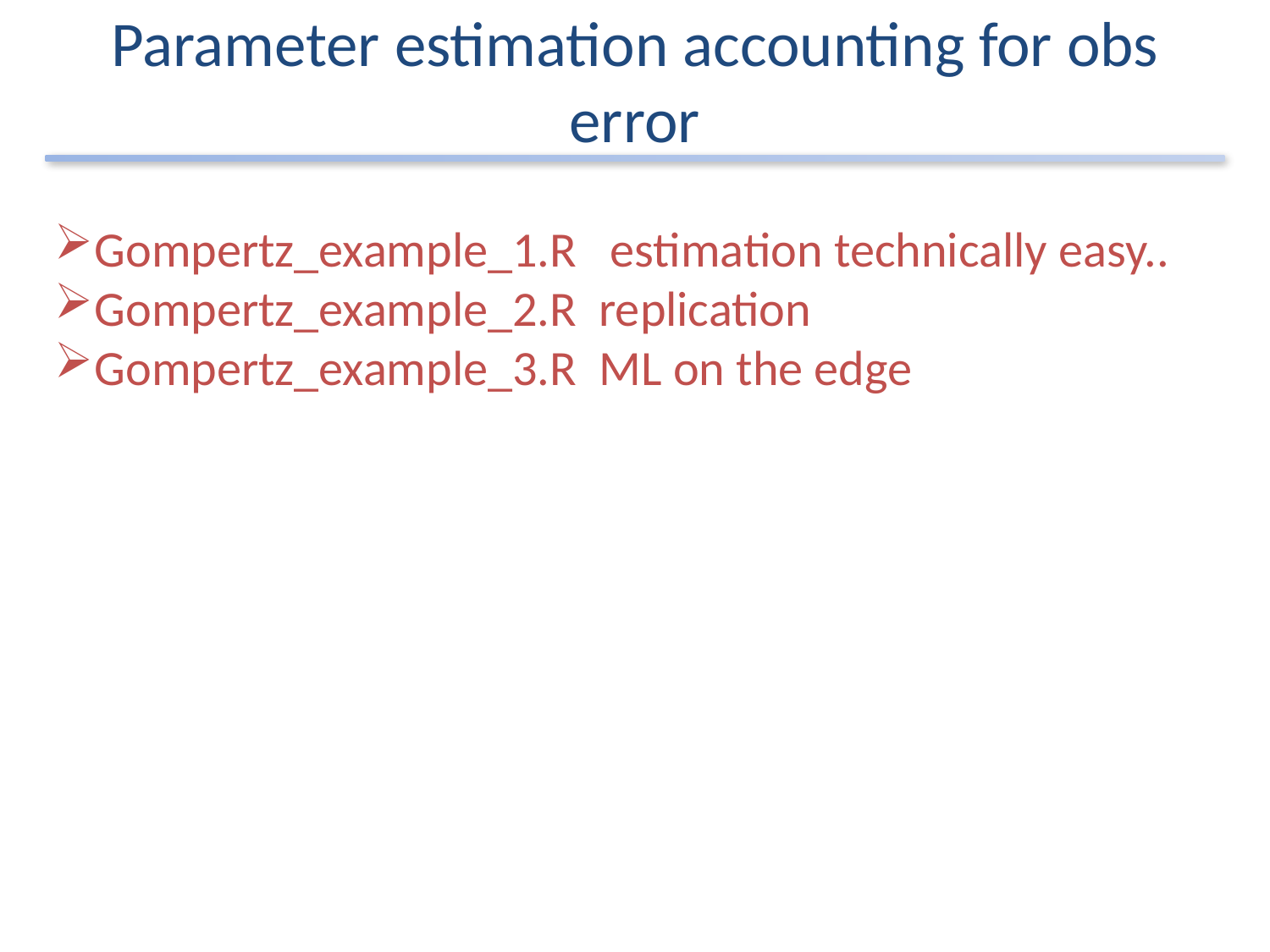

# Parameter estimation accounting for obs error
Gompertz_example_1.R   estimation technically easy..
Gompertz_example_2.R  replication
Gompertz_example_3.R  ML on the edge